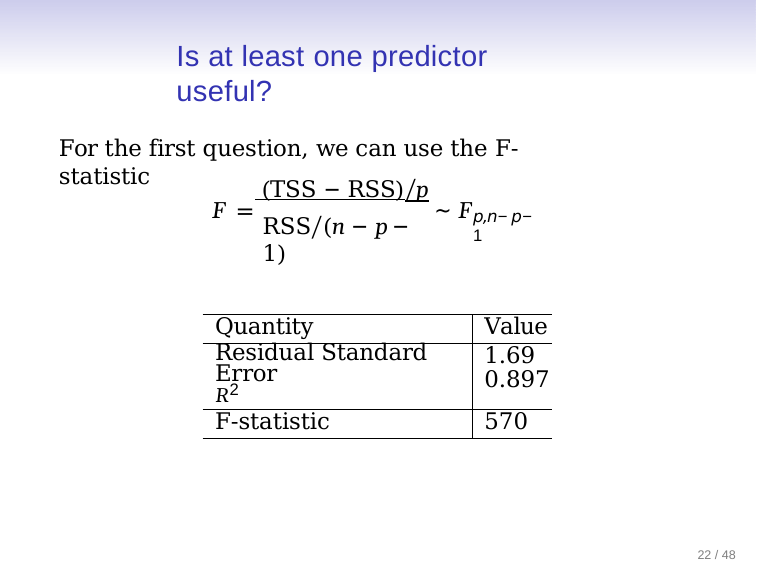

# Is at least one predictor useful?
For the first question, we can use the F-statistic
 (TSS − RSS)/p
F =	∼ F
p,n−p−1
RSS/(n − p − 1)
| Quantity | Value |
| --- | --- |
| Residual Standard Error R2 | 1.69 0.897 |
| F-statistic | 570 |
22 / 48